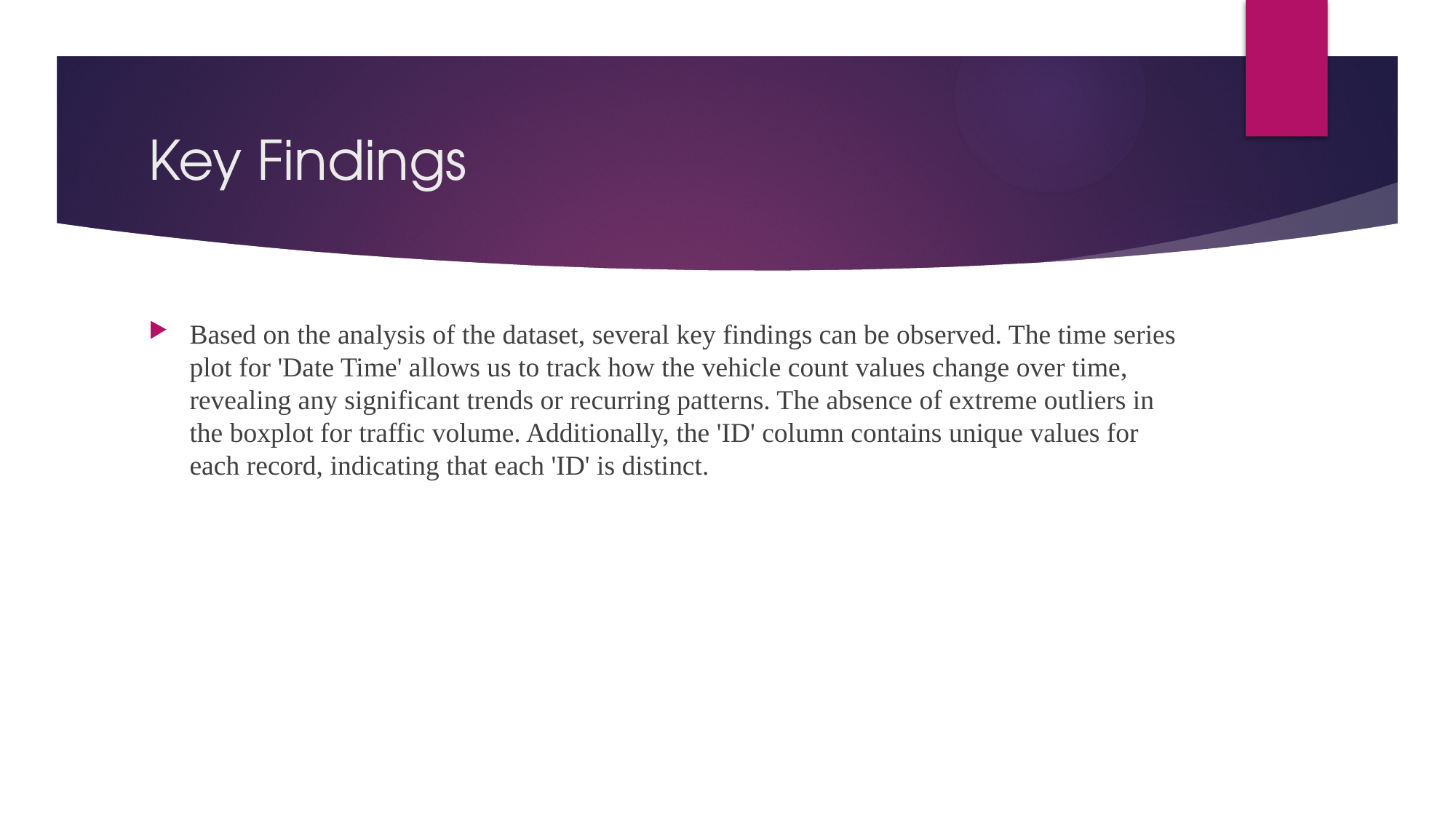

# Key Findings
Based on the analysis of the dataset, several key findings can be observed. The time series plot for 'Date Time' allows us to track how the vehicle count values change over time, revealing any significant trends or recurring patterns. The absence of extreme outliers in the boxplot for traffic volume. Additionally, the 'ID' column contains unique values for each record, indicating that each 'ID' is distinct.